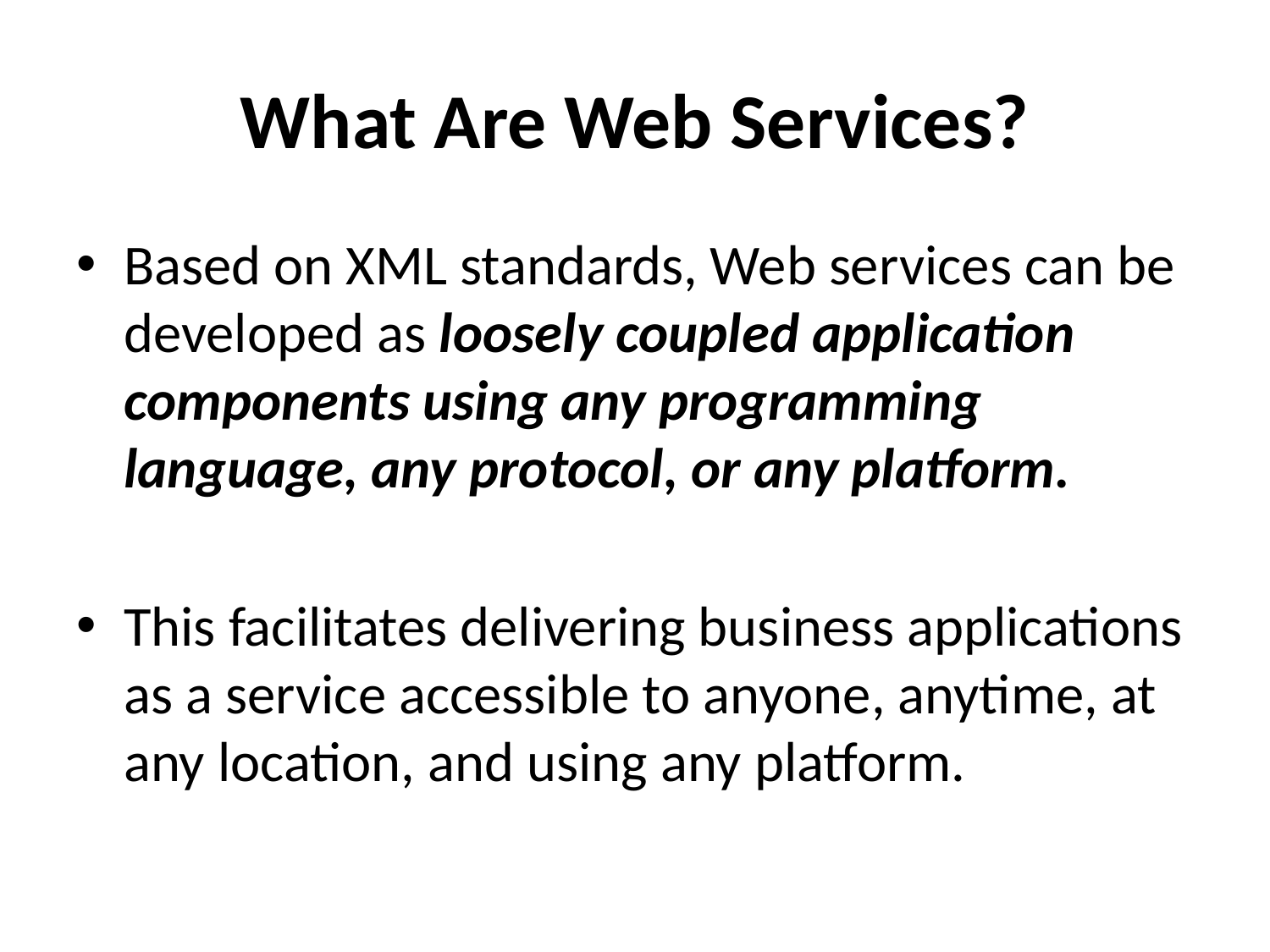

# What Are Web Services?
Based on XML standards, Web services can be developed as loosely coupled application components using any programming language, any protocol, or any platform.

This facilitates delivering business applications as a service accessible to anyone, anytime, at any location, and using any platform.